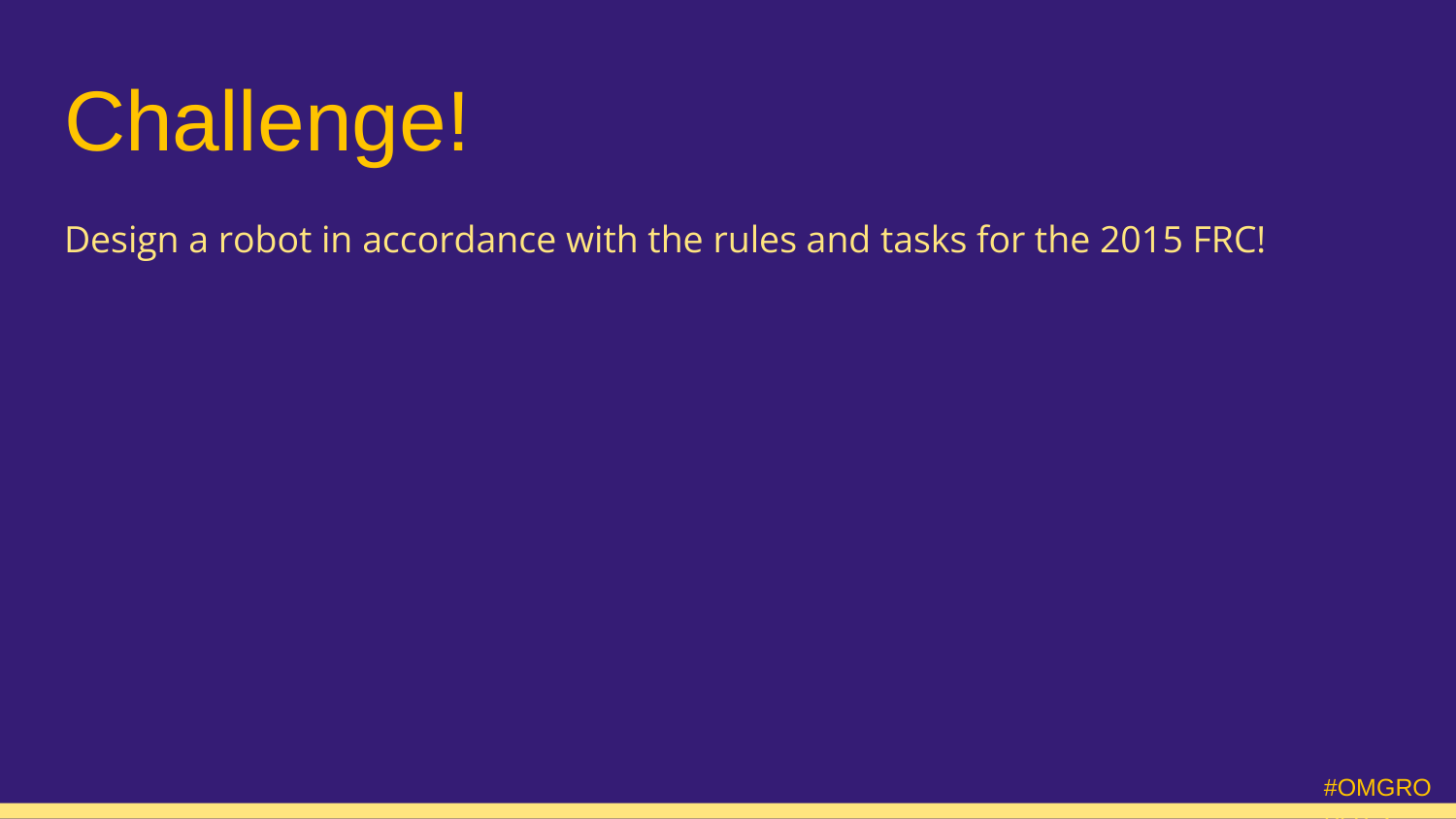

# Challenge!
Design a robot in accordance with the rules and tasks for the 2015 FRC!